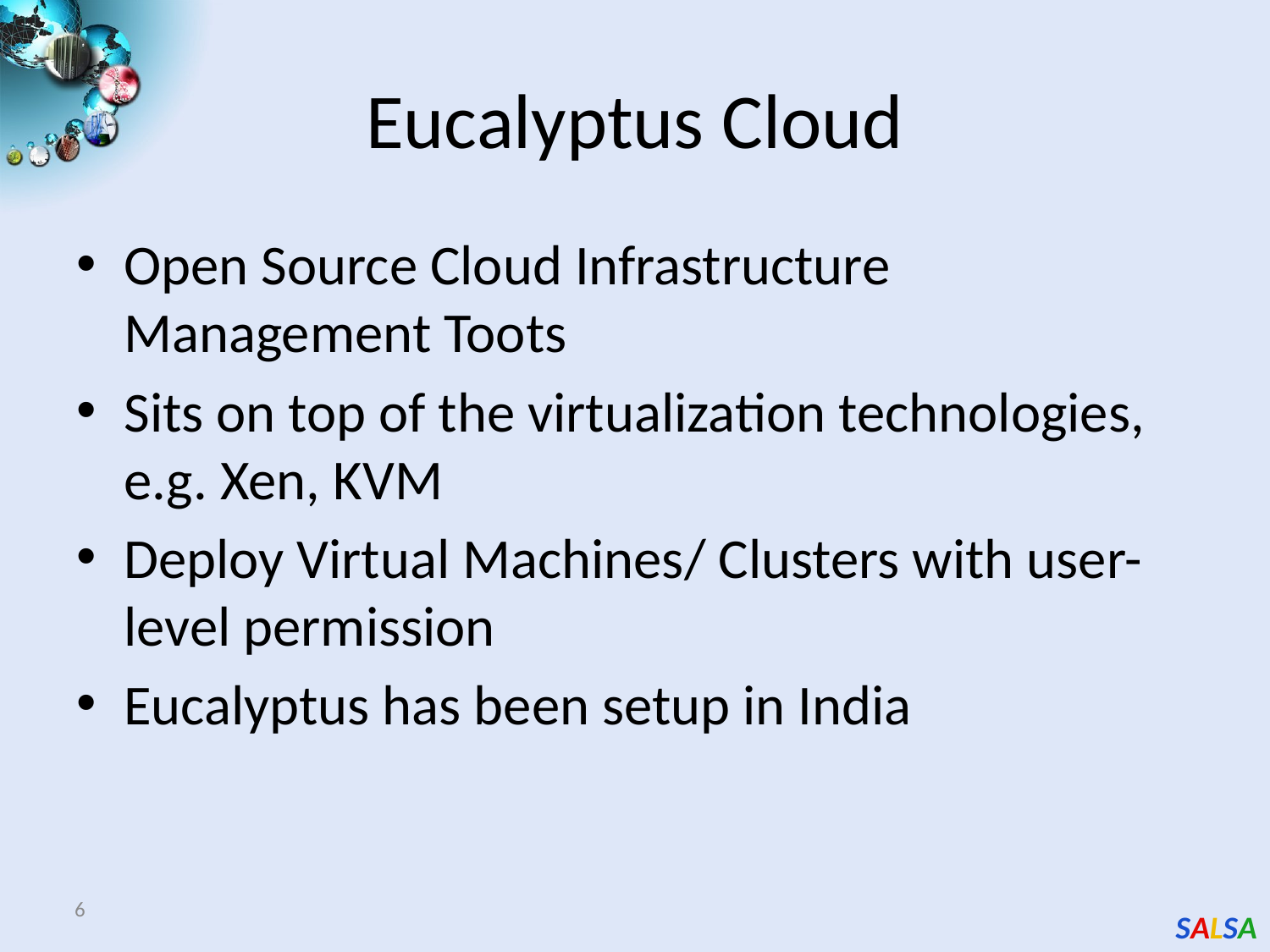

# Eucalyptus Cloud
Open Source Cloud Infrastructure Management Toots
Sits on top of the virtualization technologies, e.g. Xen, KVM
Deploy Virtual Machines/ Clusters with user-level permission
Eucalyptus has been setup in India
6